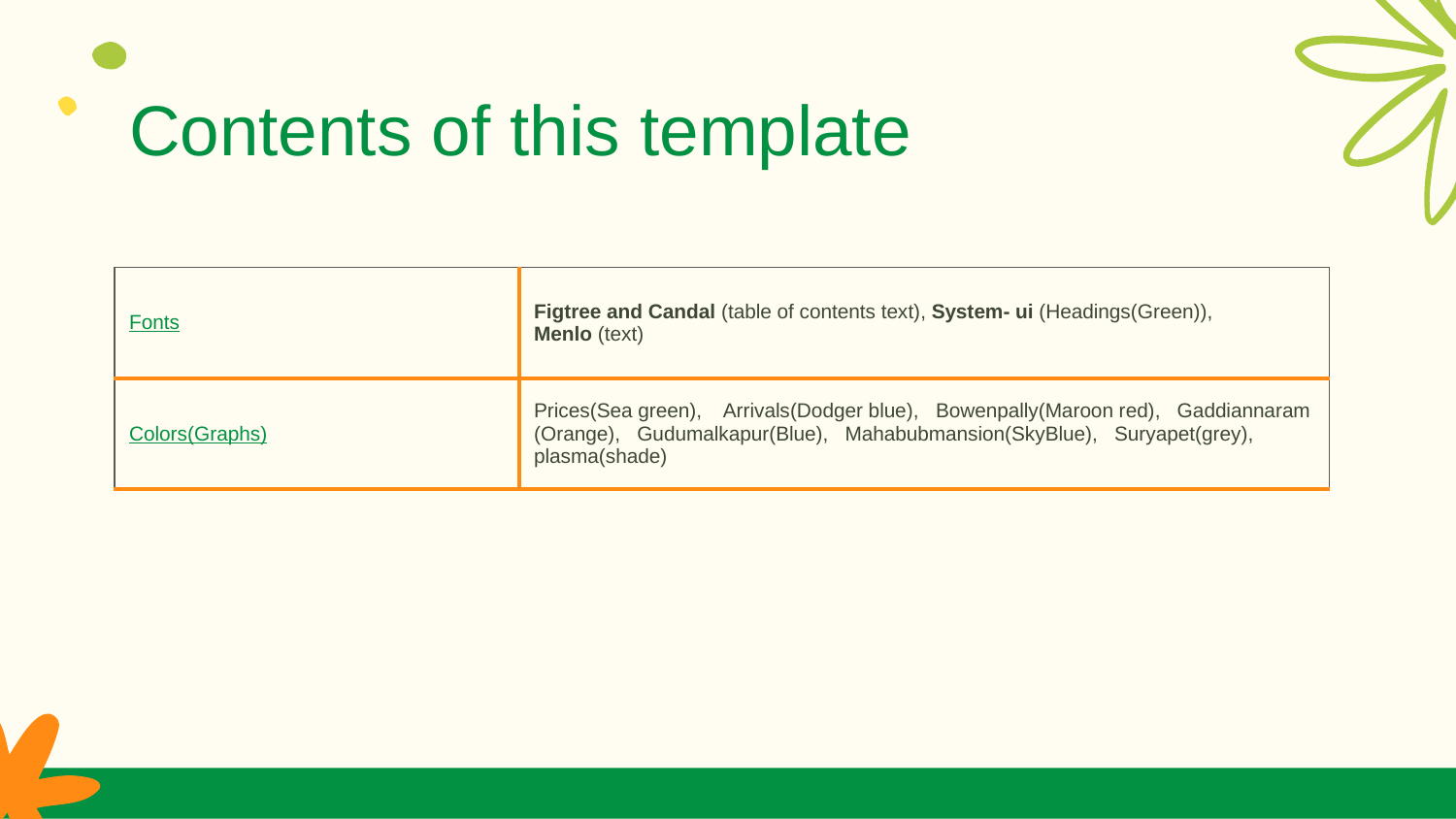

# Contents of this template
| Fonts | Figtree and Candal (table of contents text), System- ui (Headings(Green)), Menlo (text) |
| --- | --- |
| Colors(Graphs) | Prices(Sea green), Arrivals(Dodger blue), Bowenpally(Maroon red), Gaddiannaram (Orange), Gudumalkapur(Blue), Mahabubmansion(SkyBlue), Suryapet(grey), plasma(shade) |